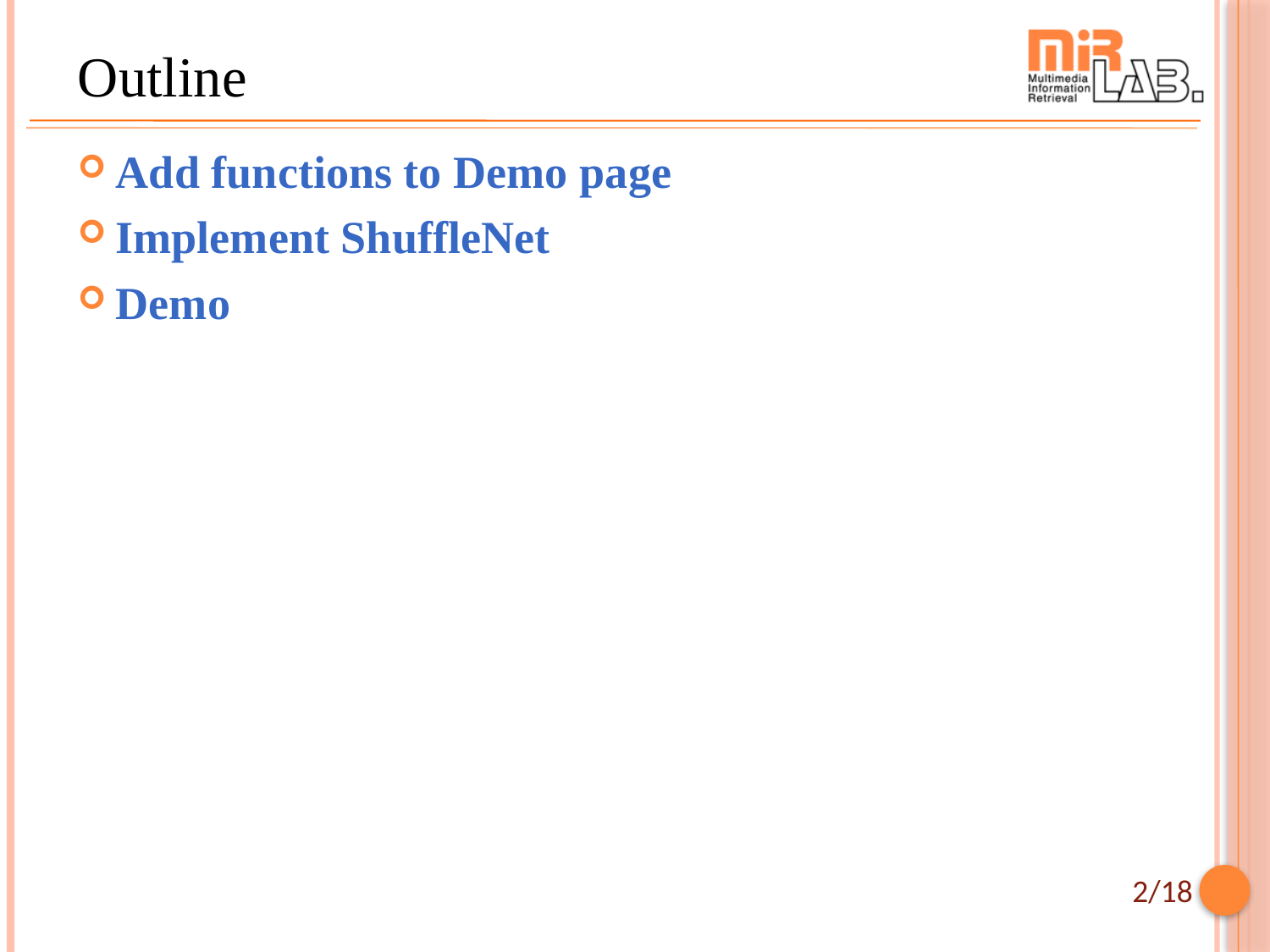

# Outline
Add functions to Demo page
Implement ShuffleNet
Demo